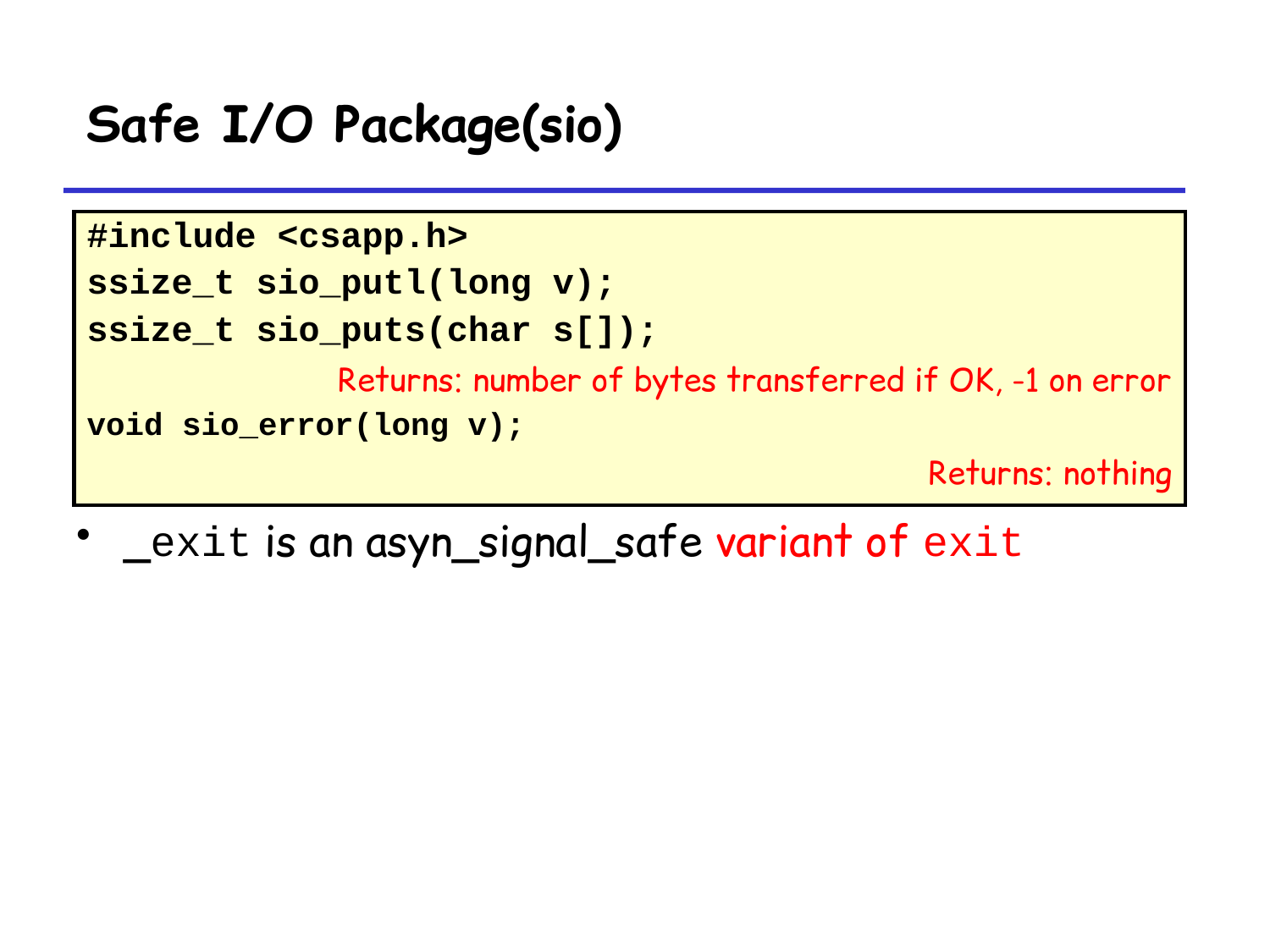

# Safe I/O Package(sio)
| #include <csapp.h> ssize\_t sio\_putl(long v); ssize\_t sio\_puts(char s[]); Returns: number of bytes transferred if OK, -1 on error void sio\_error(long v); Returns: nothing |
| --- |
_exit is an asyn_signal_safe variant of exit
9